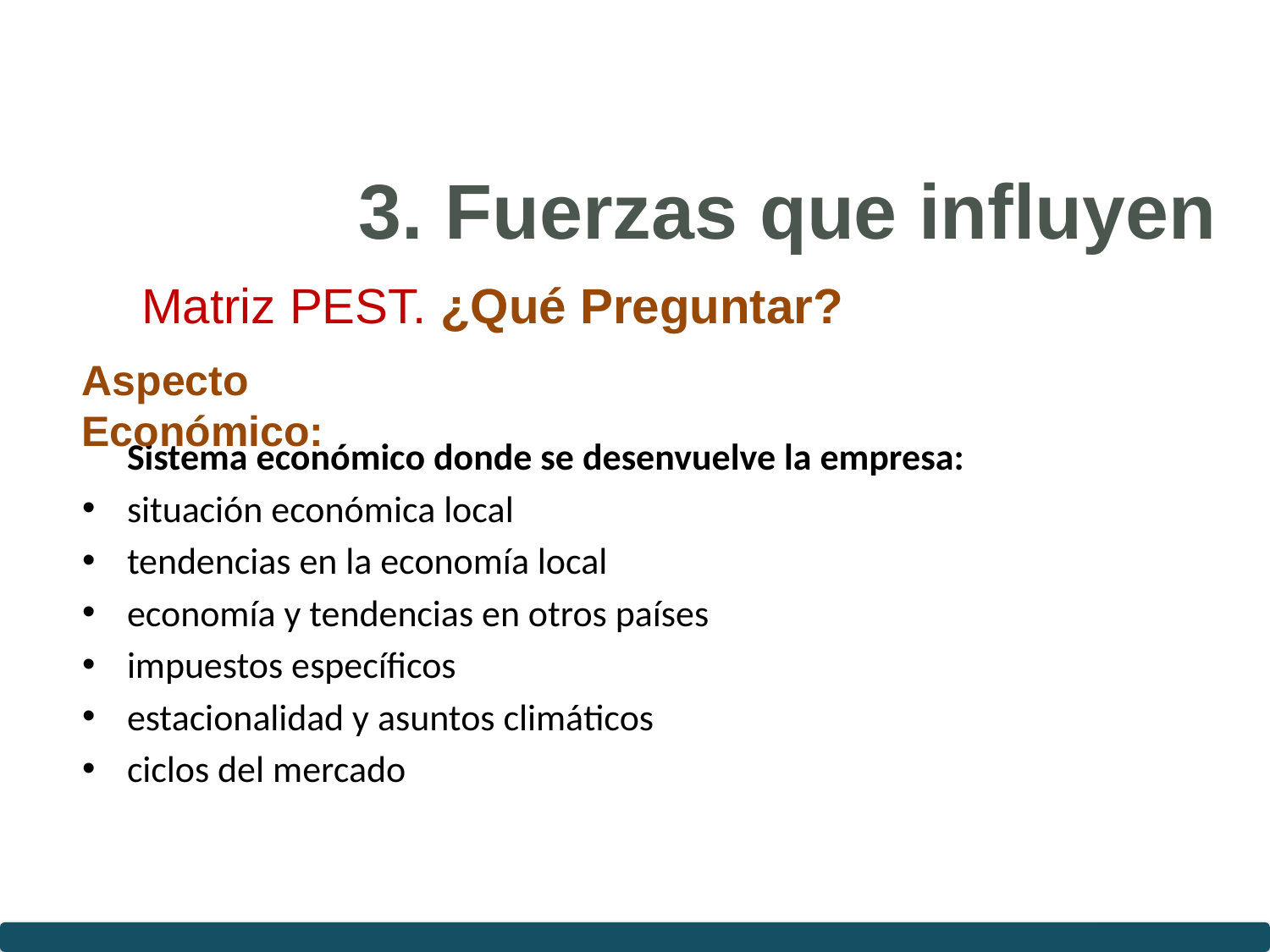

# 3. Fuerzas que influyen
Matriz PEST. ¿Qué Preguntar?
Aspecto Económico:
	Sistema económico donde se desenvuelve la empresa:
situación económica local
tendencias en la economía local
economía y tendencias en otros países
impuestos específicos
estacionalidad y asuntos climáticos
ciclos del mercado